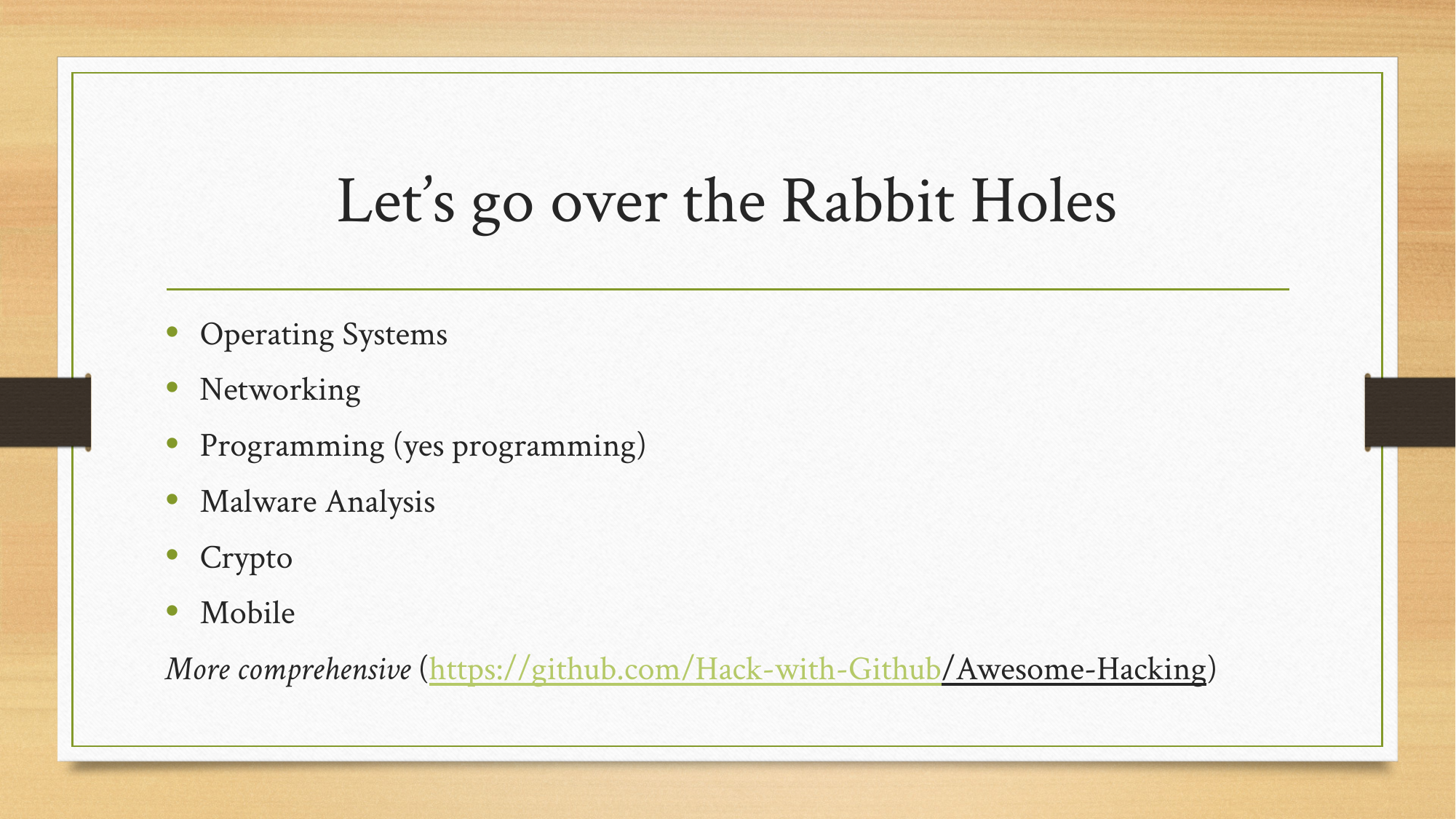

# Let’s go over the Rabbit Holes
Operating Systems
Networking
Programming (yes programming)
Malware Analysis
Crypto
Mobile
More comprehensive (https://github.com/Hack-with-Github/Awesome-Hacking)